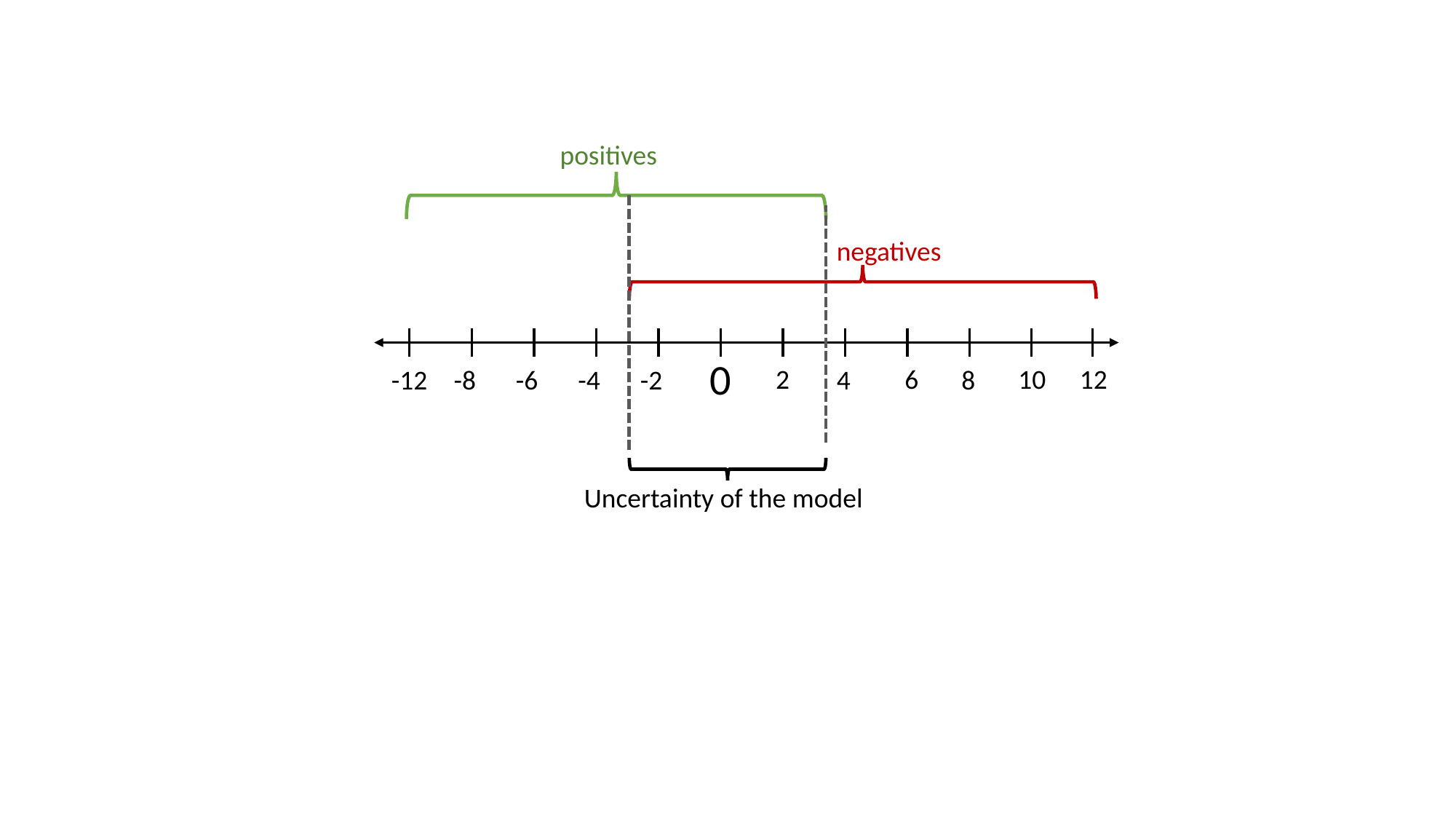

positives
negatives
0
12
10
6
2
-12
-8
-6
-4
-2
8
4

Uncertainty of the model